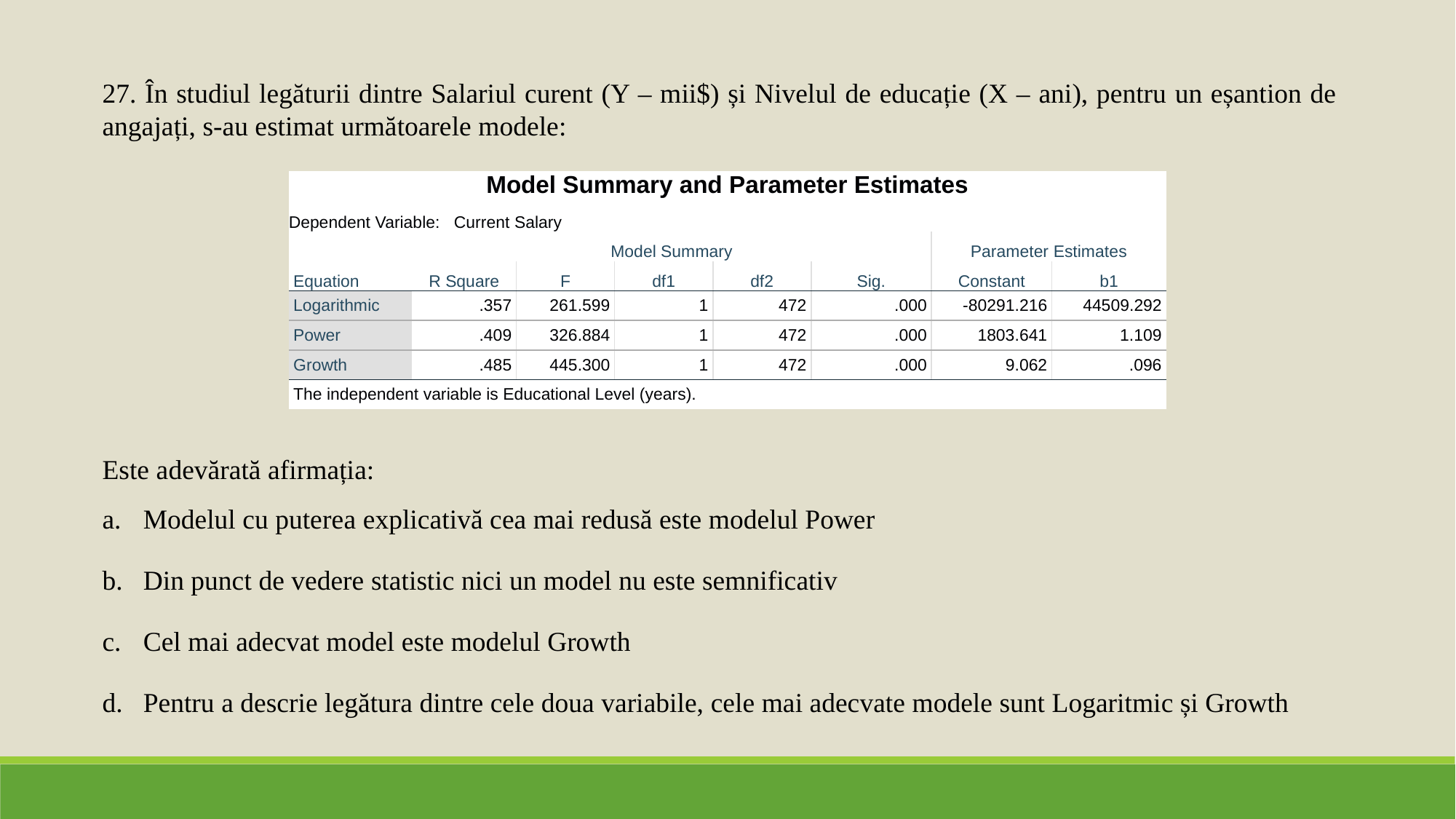

27. În studiul legăturii dintre Salariul curent (Y – mii$) și Nivelul de educație (X – ani), pentru un eșantion de angajați, s-au estimat următoarele modele:

Este adevărată afirmația:
Modelul cu puterea explicativă cea mai redusă este modelul Power
Din punct de vedere statistic nici un model nu este semnificativ
Cel mai adecvat model este modelul Growth
Pentru a descrie legătura dintre cele doua variabile, cele mai adecvate modele sunt Logaritmic și Growth

| Model Summary and Parameter Estimates |  |  |  |  |  |  |  |
| --- | --- | --- | --- | --- | --- | --- | --- |
| Dependent Variable: Current Salary |  |  |  |  |  |  |  |
| Equation | Model Summary |  |  |  |  | Parameter Estimates |  |
|  | R Square | F | df1 | df2 | Sig. | Constant | b1 |
| Logarithmic | .357 | 261.599 | 1 | 472 | .000 | -80291.216 | 44509.292 |
| Power | .409 | 326.884 | 1 | 472 | .000 | 1803.641 | 1.109 |
| Growth | .485 | 445.300 | 1 | 472 | .000 | 9.062 | .096 |
| The independent variable is Educational Level (years). |  |  |  |  |  |  |  |